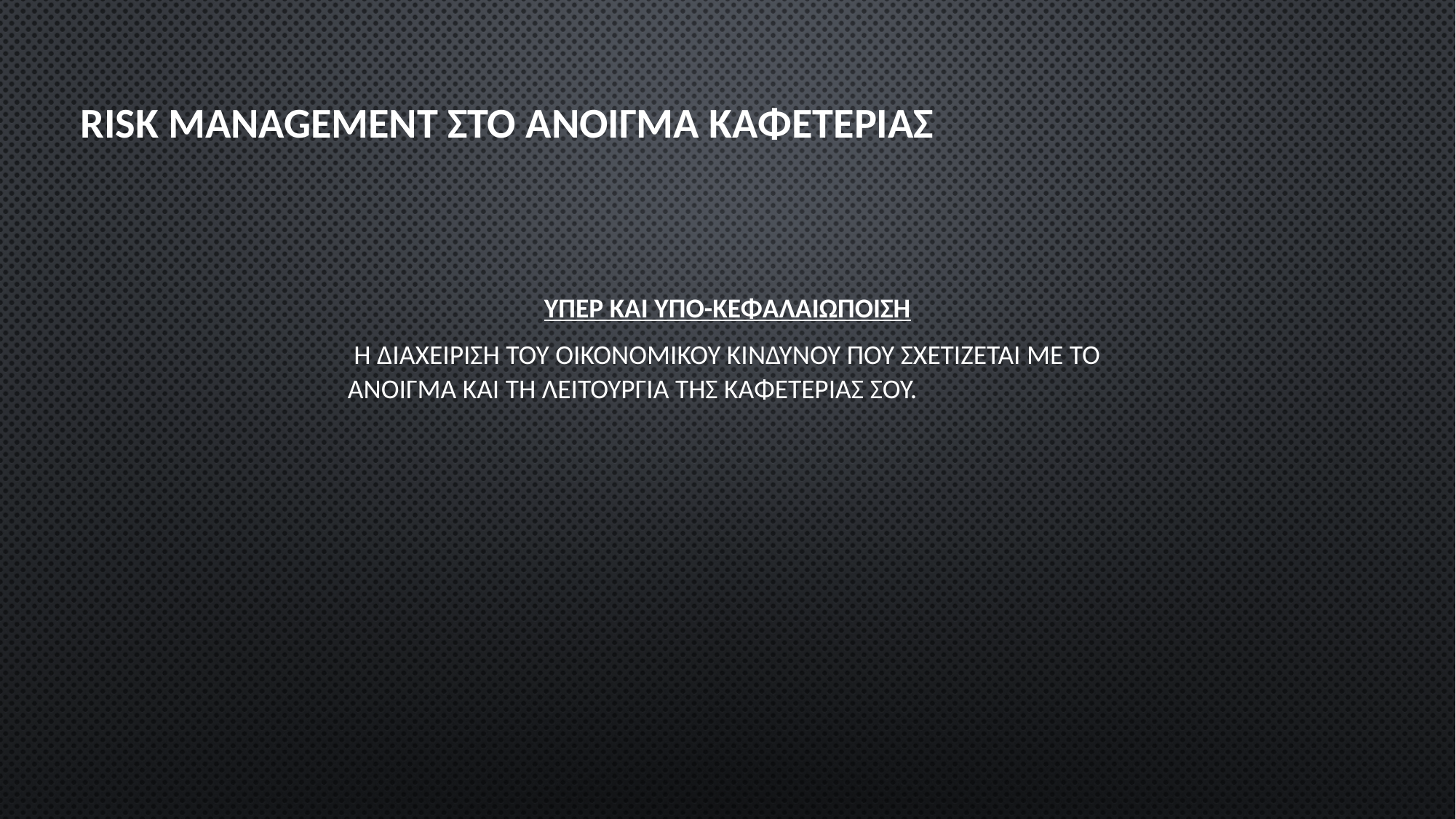

# RISK MANAGEMENT ΣΤΟ ΑΝΟΙΓΜΑ ΚΑΦΕΤΕΡΙΑΣ

ΥΠΕΡ ΚΑΙ ΥΠΟ-ΚΕΦΑΛΑΙΩΠΟΙΣΗ
 Η ΔΙΑΧΕΙΡΙΣΗ ΤΟΥ ΟΙΚΟΝΟΜΙΚΟΥ ΚΙΝΔΥΝΟΥ ΠΟΥ ΣΧΕΤΙΖΕΤΑΙ ΜΕ ΤΟ ΑΝΟΙΓΜΑ ΚΑΙ ΤΗ ΛΕΙΤΟΥΡΓΙΑ ΤΗΣ ΚΑΦΕΤΕΡΙΑΣ ΣΟΥ.